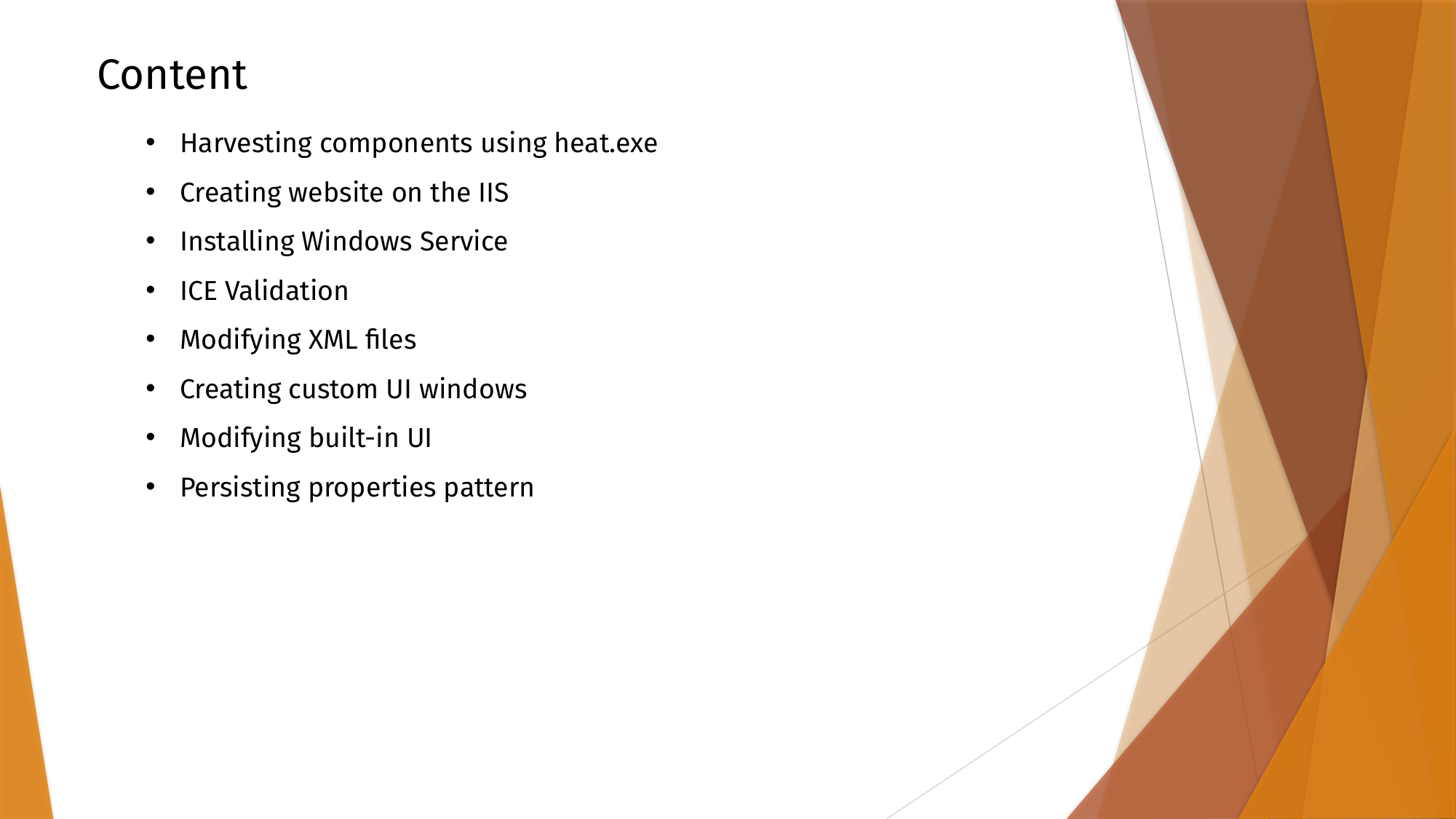

Content
Harvesting components using heat.exe
Creating website on the IIS
Installing Windows Service
ICE Validation
Modifying XML files
Creating custom UI windows
Modifying built-in UI
Persisting properties pattern